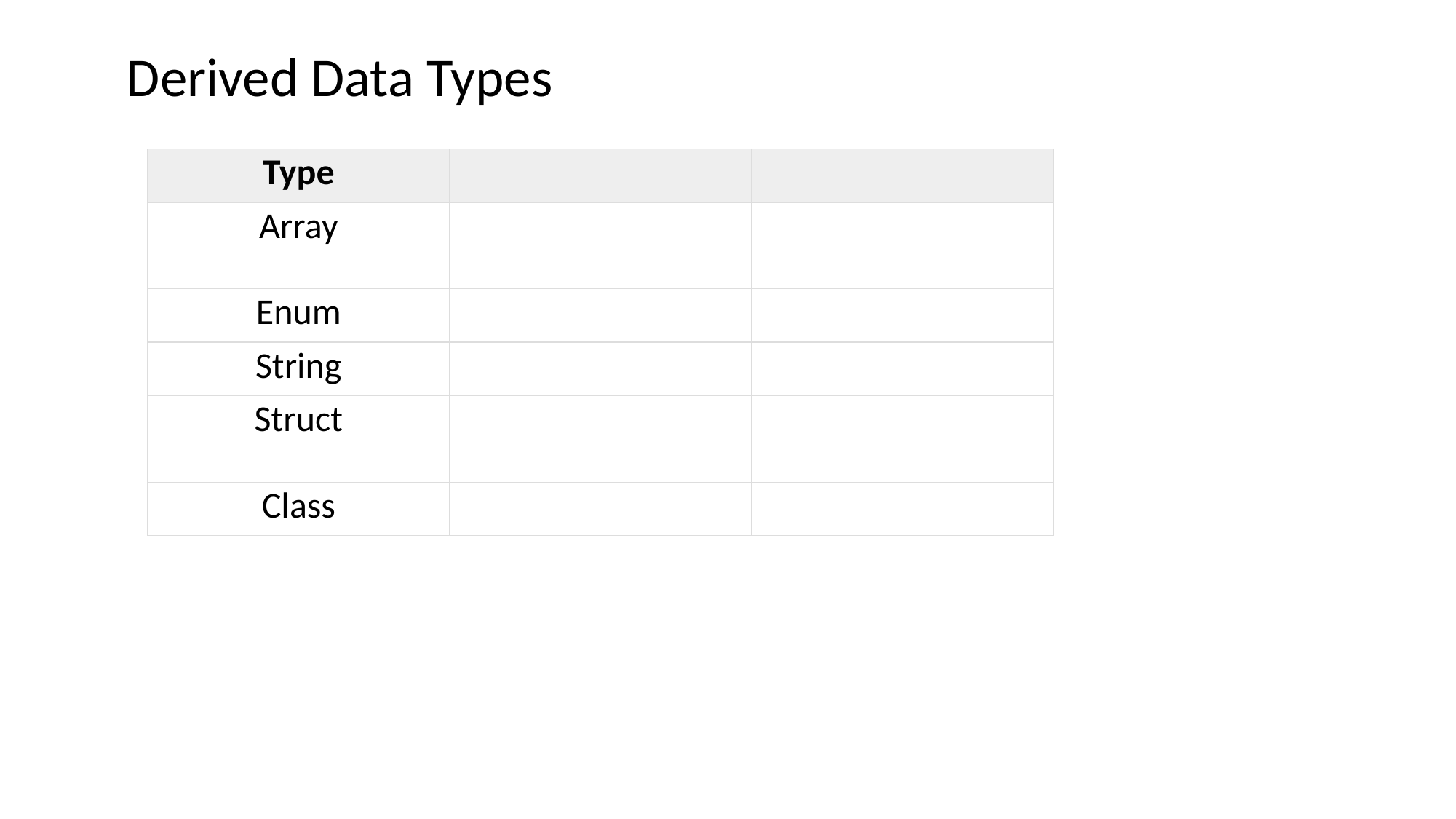

# Derived Data Types
| Type |  |  |
| --- | --- | --- |
| Array |  |  |
| Enum |  |  |
| String |  |  |
| Struct |  |  |
| Class |  |  |